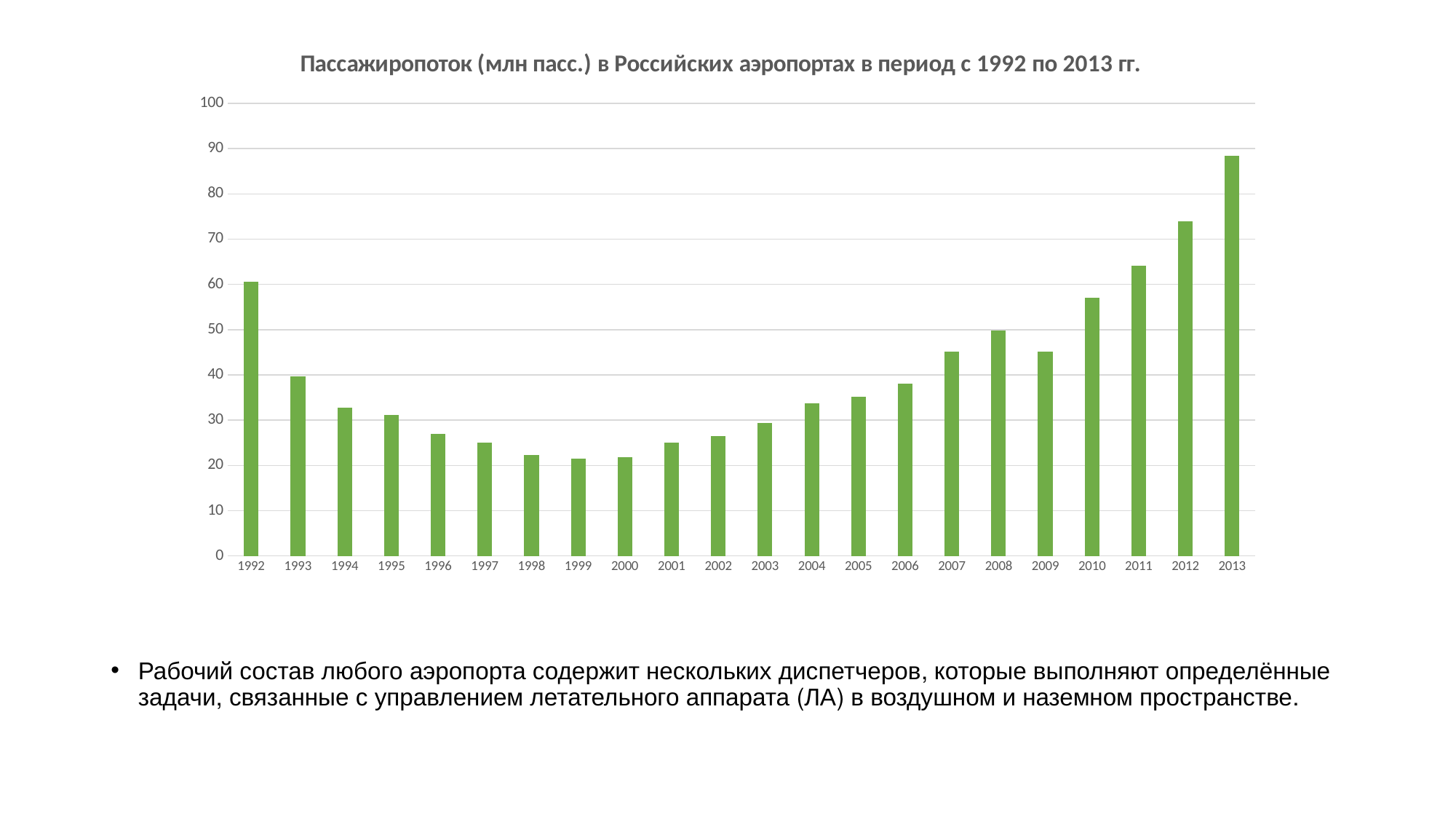

### Chart: Пассажиропоток (млн пасс.) в Российских аэропортах в период с 1992 по 2013 гг.

| Category | Пассажиропоток (млн пасс.) |
|---|---|
| 1992 | 60.6 |
| 1993 | 39.7 |
| 1994 | 32.7 |
| 1995 | 31.1 |
| 1996 | 27.0 |
| 1997 | 25.1 |
| 1998 | 22.3 |
| 1999 | 21.5 |
| 2000 | 21.8 |
| 2001 | 25.1 |
| 2002 | 26.5 |
| 2003 | 29.4 |
| 2004 | 33.8 |
| 2005 | 35.1 |
| 2006 | 38.0 |
| 2007 | 45.1 |
| 2008 | 49.8 |
| 2009 | 45.1 |
| 2010 | 57.0 |
| 2011 | 64.1 |
| 2012 | 74.0 |
| 2013 | 88.5 |
Рабочий состав любого аэропорта содержит нескольких диспетчеров, которые выполняют определённые задачи, связанные с управлением летательного аппарата (ЛА) в воздушном и наземном пространстве.